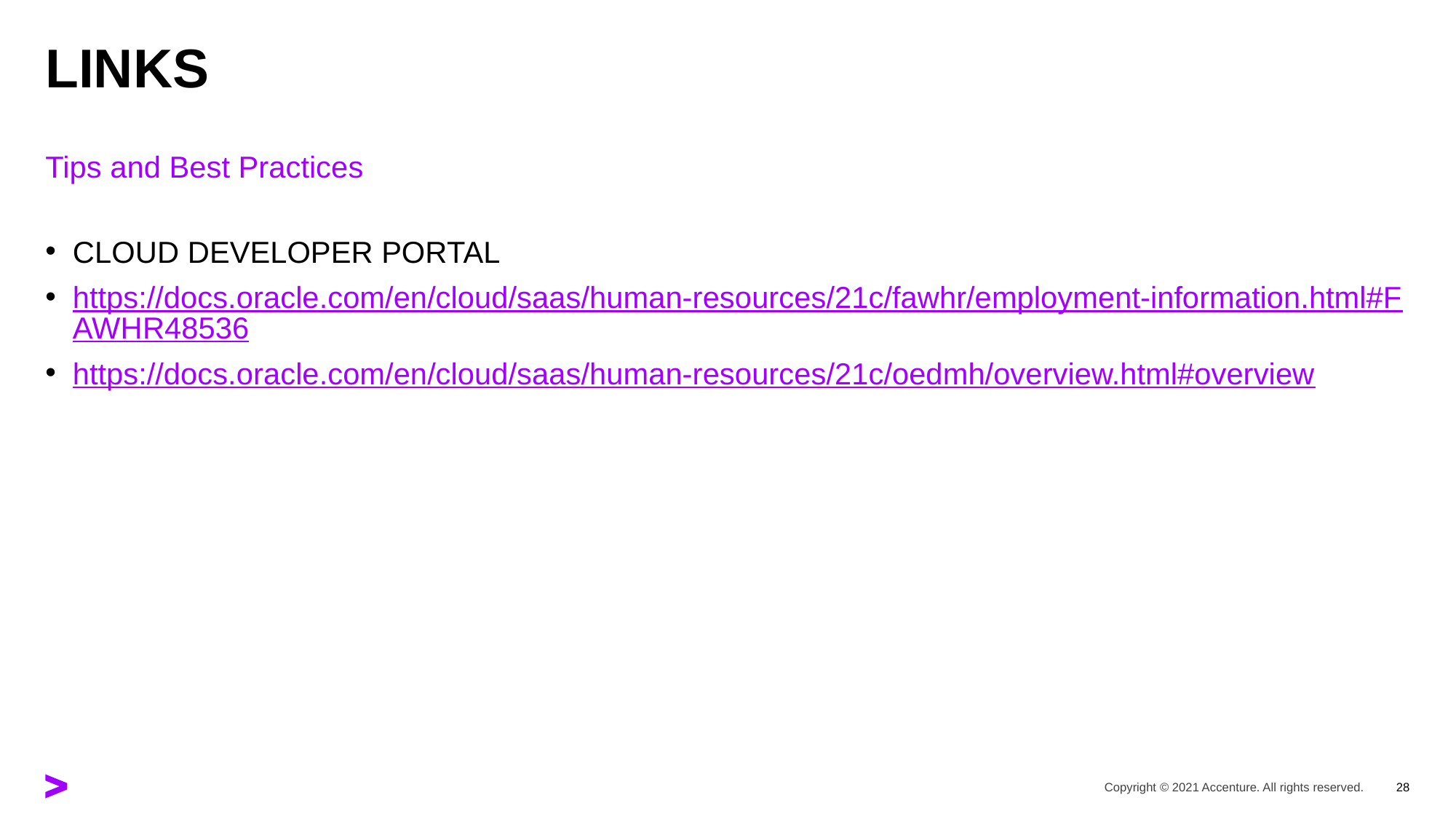

# LINKS
Tips and Best Practices
CLOUD DEVELOPER PORTAL
https://docs.oracle.com/en/cloud/saas/human-resources/21c/fawhr/employment-information.html#FAWHR48536
https://docs.oracle.com/en/cloud/saas/human-resources/21c/oedmh/overview.html#overview

Copyright © 2021 Accenture. All rights reserved.
28